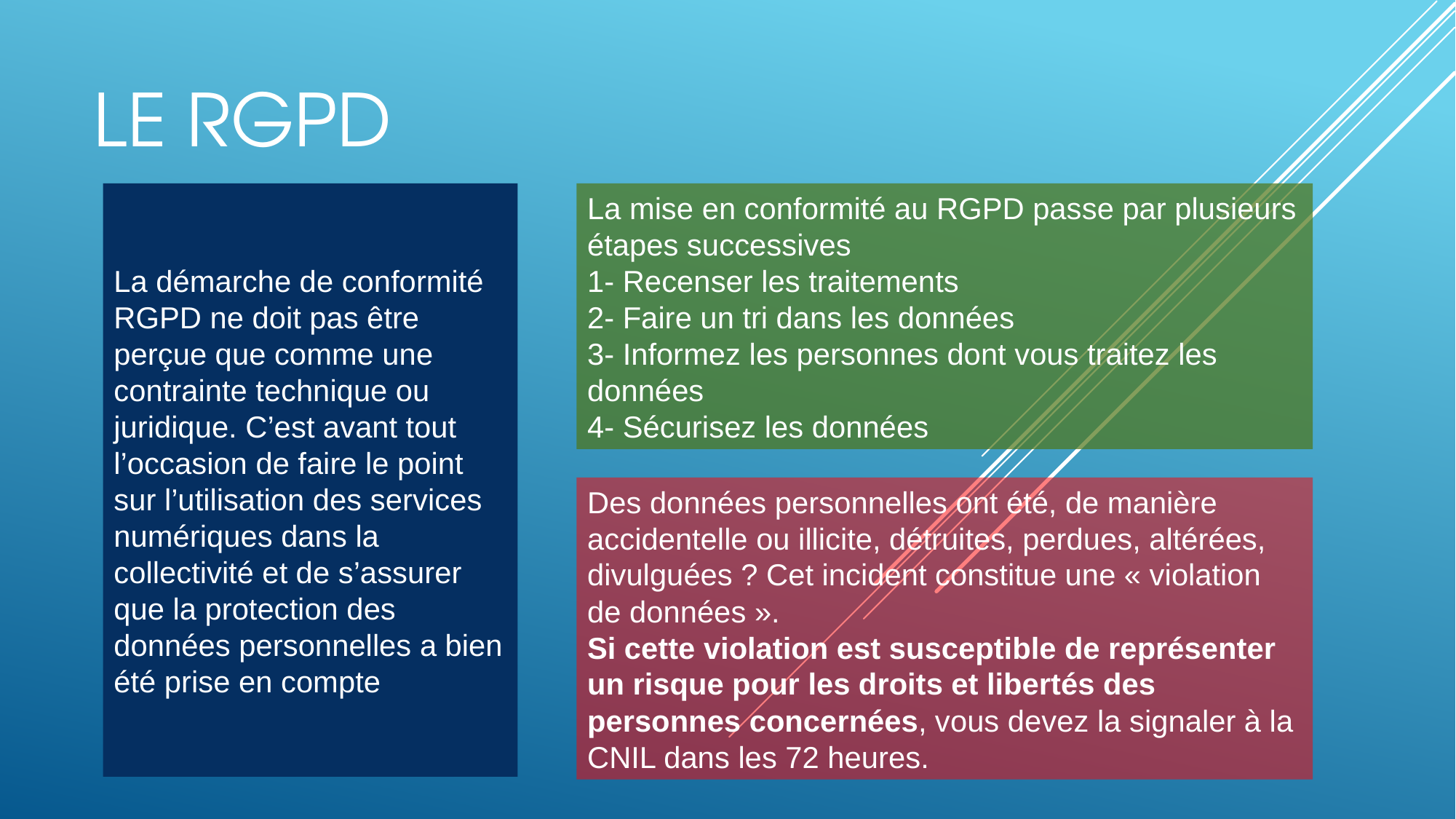

# Le RGPD

La démarche de conformité RGPD ne doit pas être perçue que comme une contrainte technique ou juridique. C’est avant tout l’occasion de faire le point sur l’utilisation des services numériques dans la collectivité et de s’assurer que la protection des données personnelles a bien été prise en compte

La mise en conformité au RGPD passe par plusieurs étapes successives
1- Recenser les traitements
2- Faire un tri dans les données
3- Informez les personnes dont vous traitez les données
4- Sécurisez les données
Des données personnelles ont été, de manière accidentelle ou illicite, détruites, perdues, altérées, divulguées ? Cet incident constitue une « violation de données ».
Si cette violation est susceptible de représenter un risque pour les droits et libertés des personnes concernées, vous devez la signaler à la CNIL dans les 72 heures.